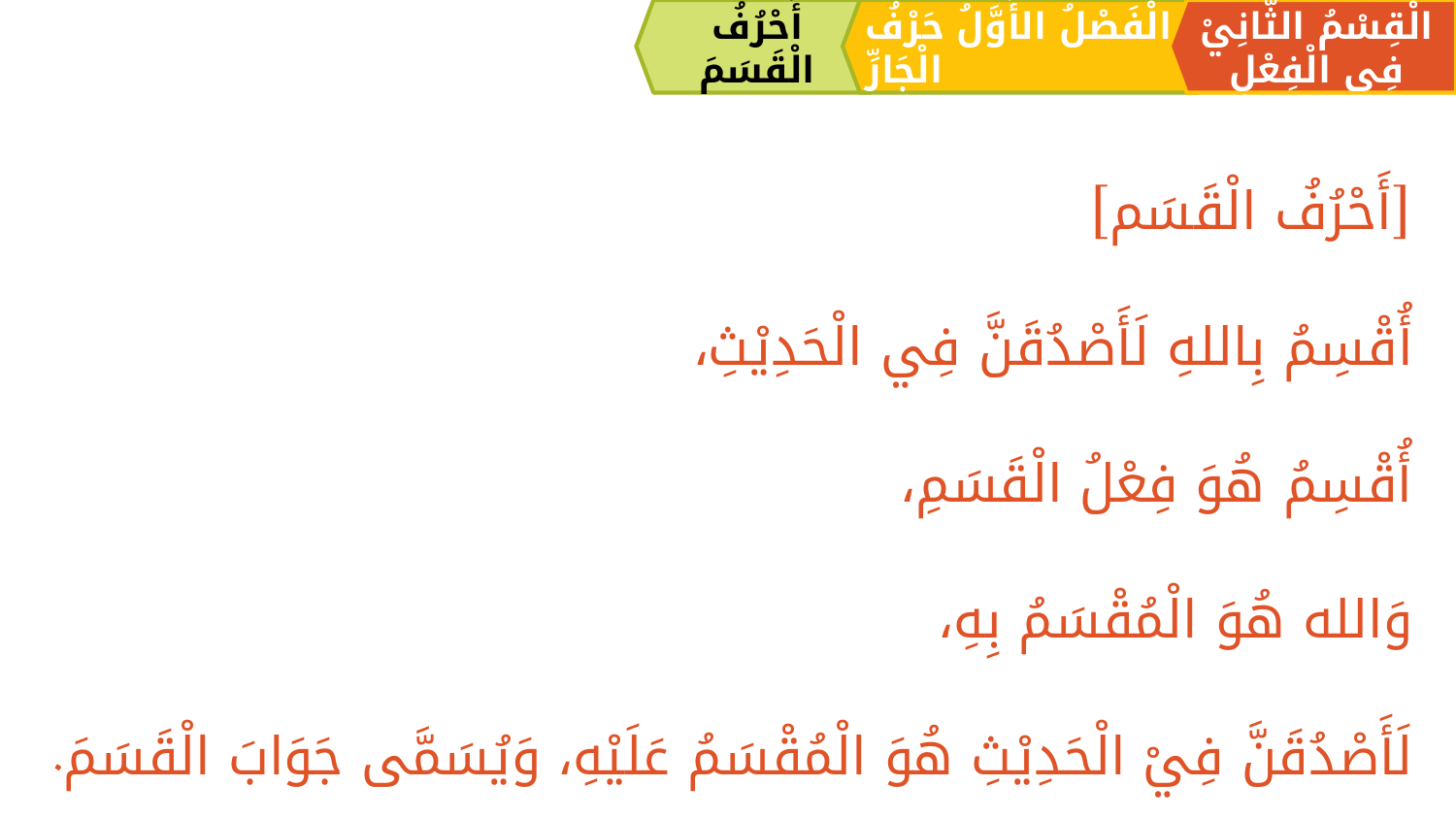

أَحْرُفُ الْقَسَمَ
الْقِسْمُ الثَّانِيْ فِي الْفِعْلِ
الْفَصْلُ الأَوَّلُ حَرْفُ الْجَارِّ
[أَحْرُفُ الْقَسَم]
أُقْسِمُ بِاللهِ لَأَصْدُقَنَّ فِي الْحَدِيْثِ،
	أُقْسِمُ هُوَ فِعْلُ الْقَسَمِ،
	وَالله هُوَ الْمُقْسَمُ بِهِ،
	لَأَصْدُقَنَّ فِيْ الْحَدِيْثِ هُوَ الْمُقْسَمُ عَلَيْهِ، وَيُسَمَّی جَوَابَ الْقَسَمَ.